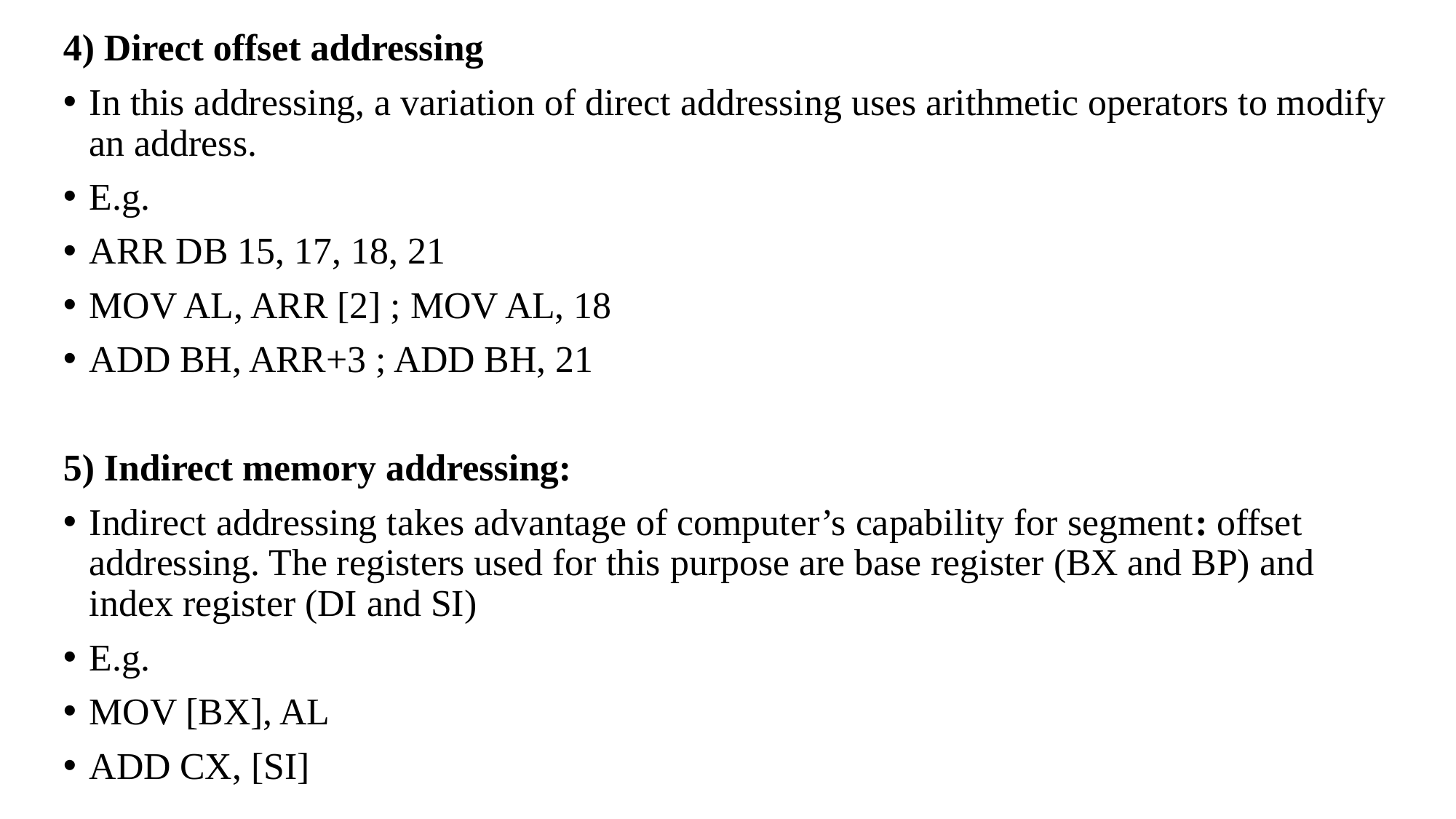

4) Direct offset addressing
In this addressing, a variation of direct addressing uses arithmetic operators to modify an address.
E.g.
ARR DB 15, 17, 18, 21
MOV AL, ARR [2] ; MOV AL, 18
ADD BH, ARR+3 ; ADD BH, 21

5) Indirect memory addressing:
Indirect addressing takes advantage of computer’s capability for segment: offset addressing. The registers used for this purpose are base register (BX and BP) and index register (DI and SI)
E.g.
MOV [BX], AL
ADD CX, [SI]